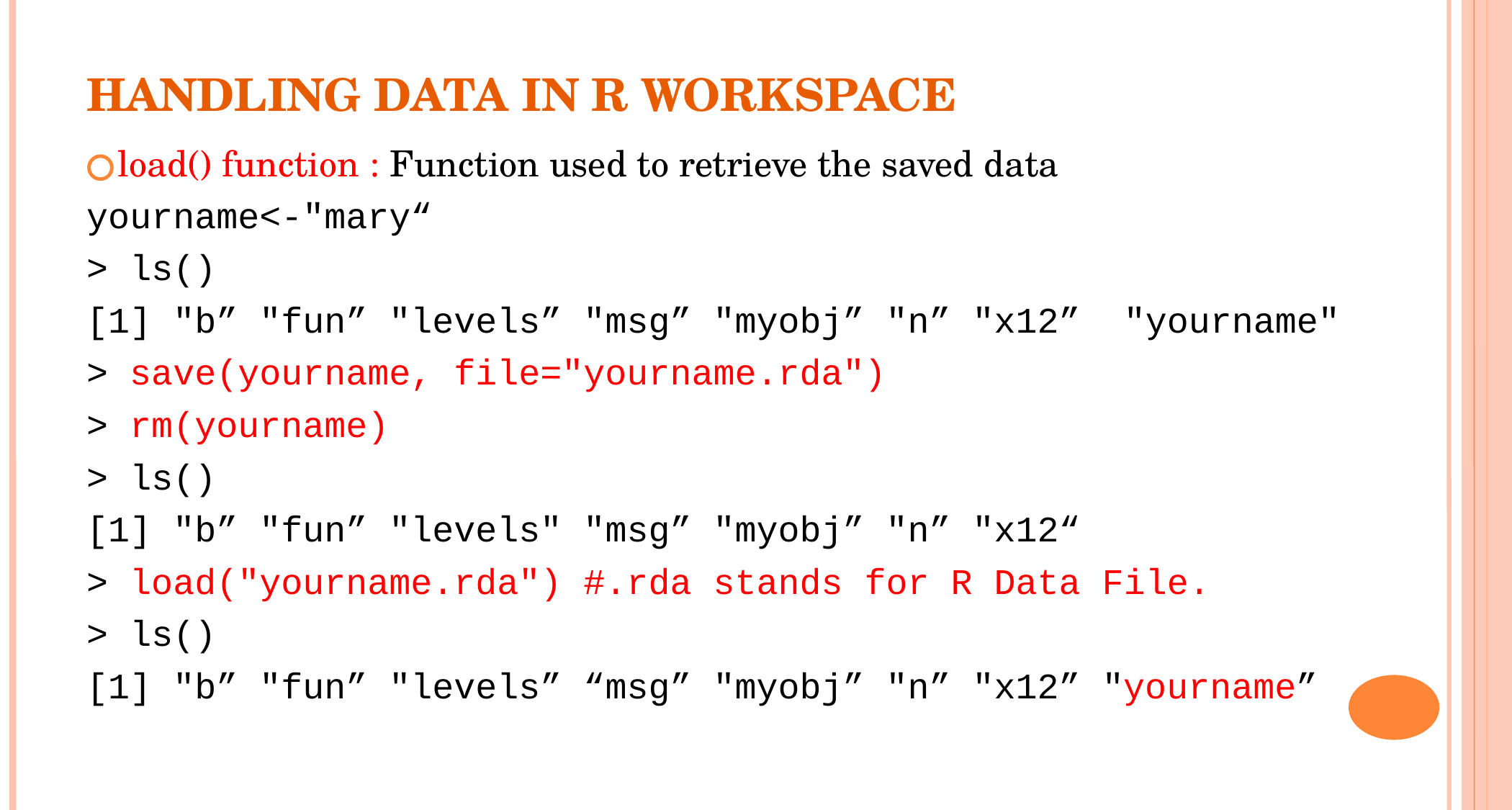

HANDLING DATA IN R WORKSPACE
load() function : Function used to retrieve the saved data
yourname<-"mary“
> ls()
[1] "b” "fun” "levels” "msg” "myobj” "n” "x12”  "yourname"
> save(yourname, file="yourname.rda")
> rm(yourname)
> ls()
[1] "b” "fun” "levels" "msg” "myobj” "n” "x12“
> load("yourname.rda") #.rda stands for R Data File.
> ls()
[1] "b” "fun” "levels” “msg” "myobj” "n” "x12” "yourname”